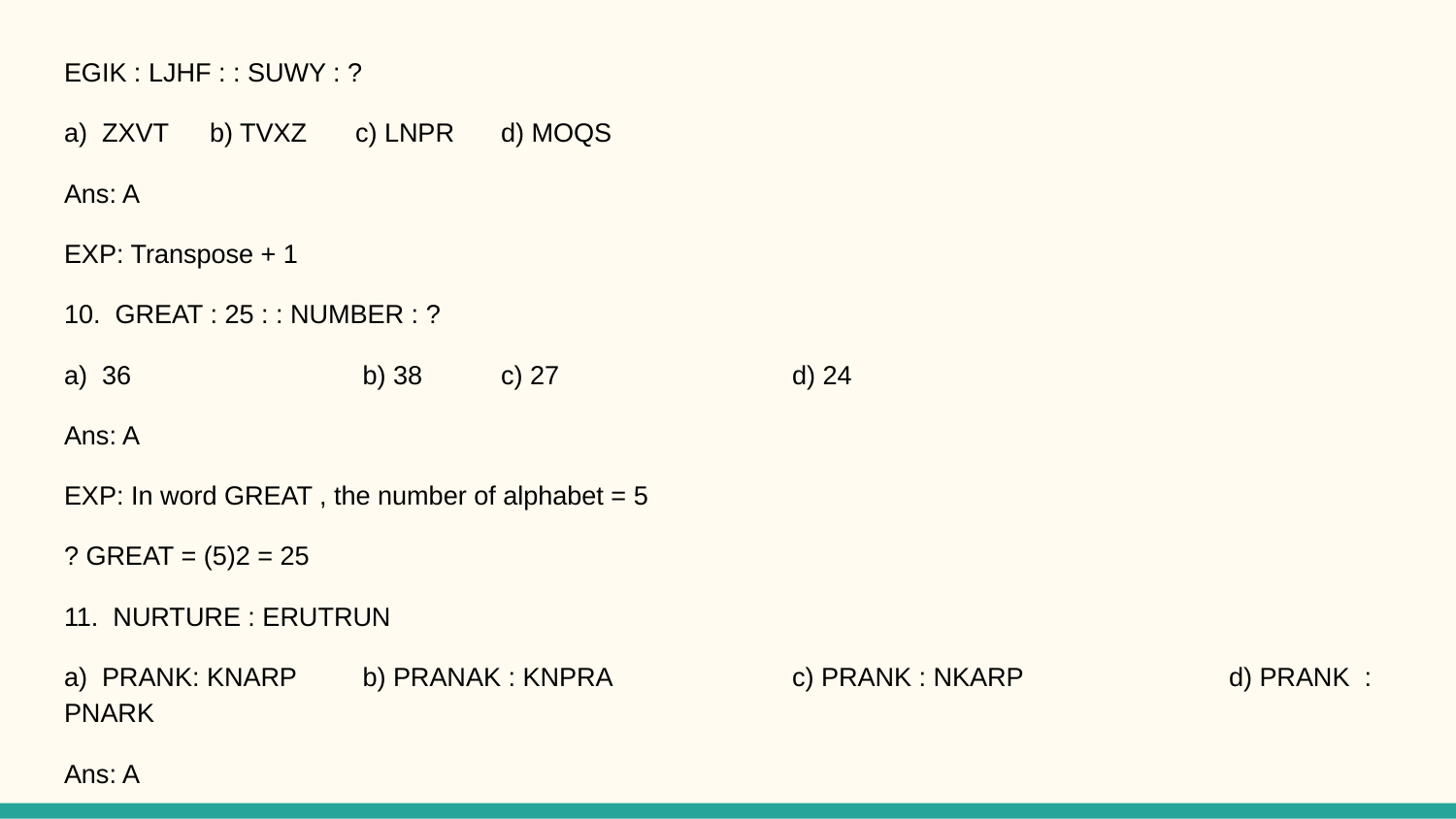

EGIK : LJHF : : SUWY : ?
a)  ZXVT  	b) TVXZ  	c) LNPR  	d) MOQS
Ans: A
EXP: Transpose + 1
10.  GREAT : 25 : : NUMBER : ?
a)  36   		 b) 38    	c) 27    		d) 24
Ans: A
EXP: In word GREAT , the number of alphabet = 5
? GREAT = (5)2 = 25
11.  NURTURE : ERUTRUN
a)  PRANK: KNARP   	 b) PRANAK : KNPRA  		c) PRANK : NKARP  		d) PRANK  : PNARK
Ans: A
EXP: Reverse